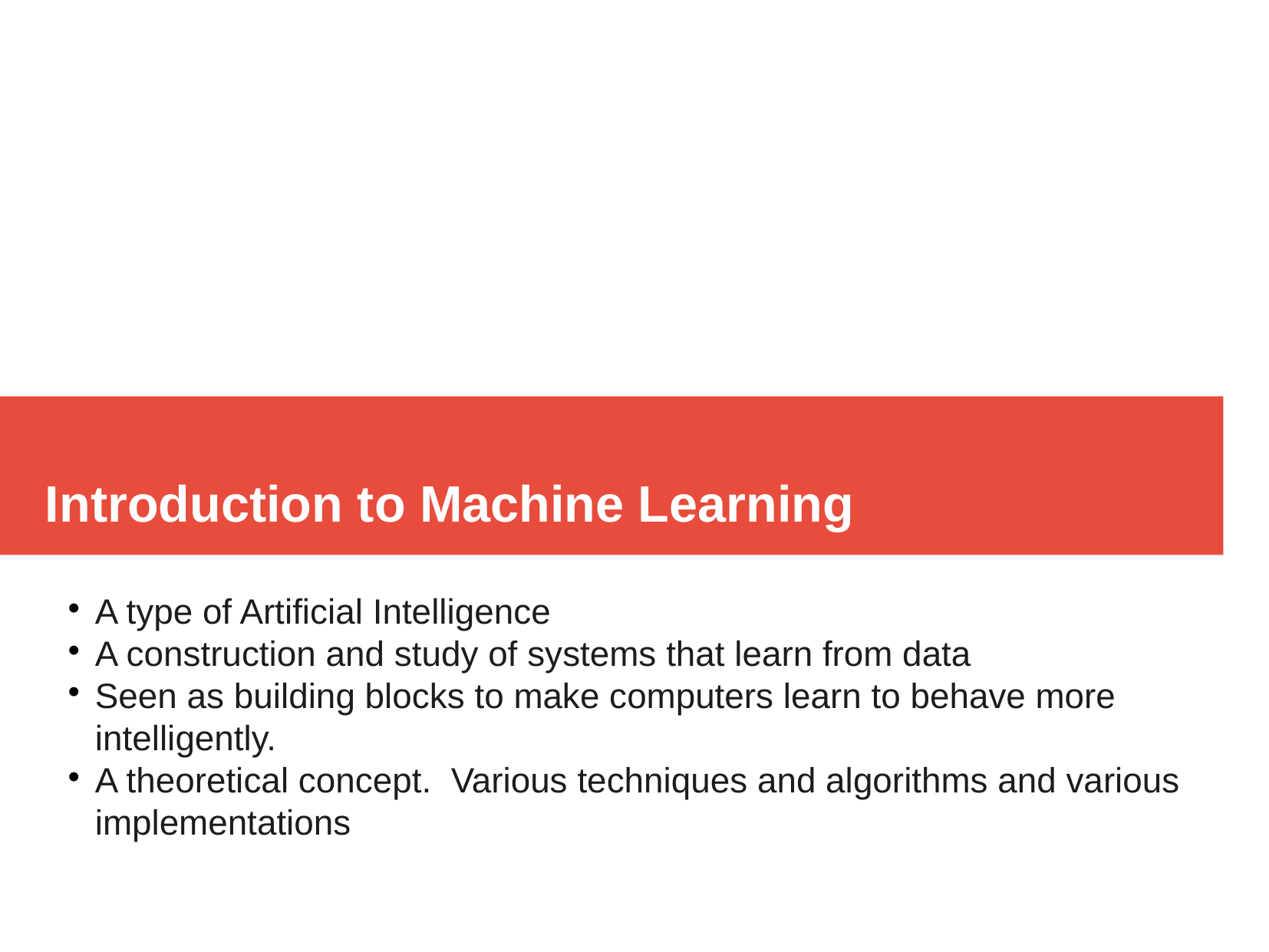

Introduction to Machine Learning
A type of Artificial Intelligence
A construction and study of systems that learn from data
Seen as building blocks to make computers learn to behave more intelligently.
A theoretical concept.  Various techniques and algorithms and various implementations